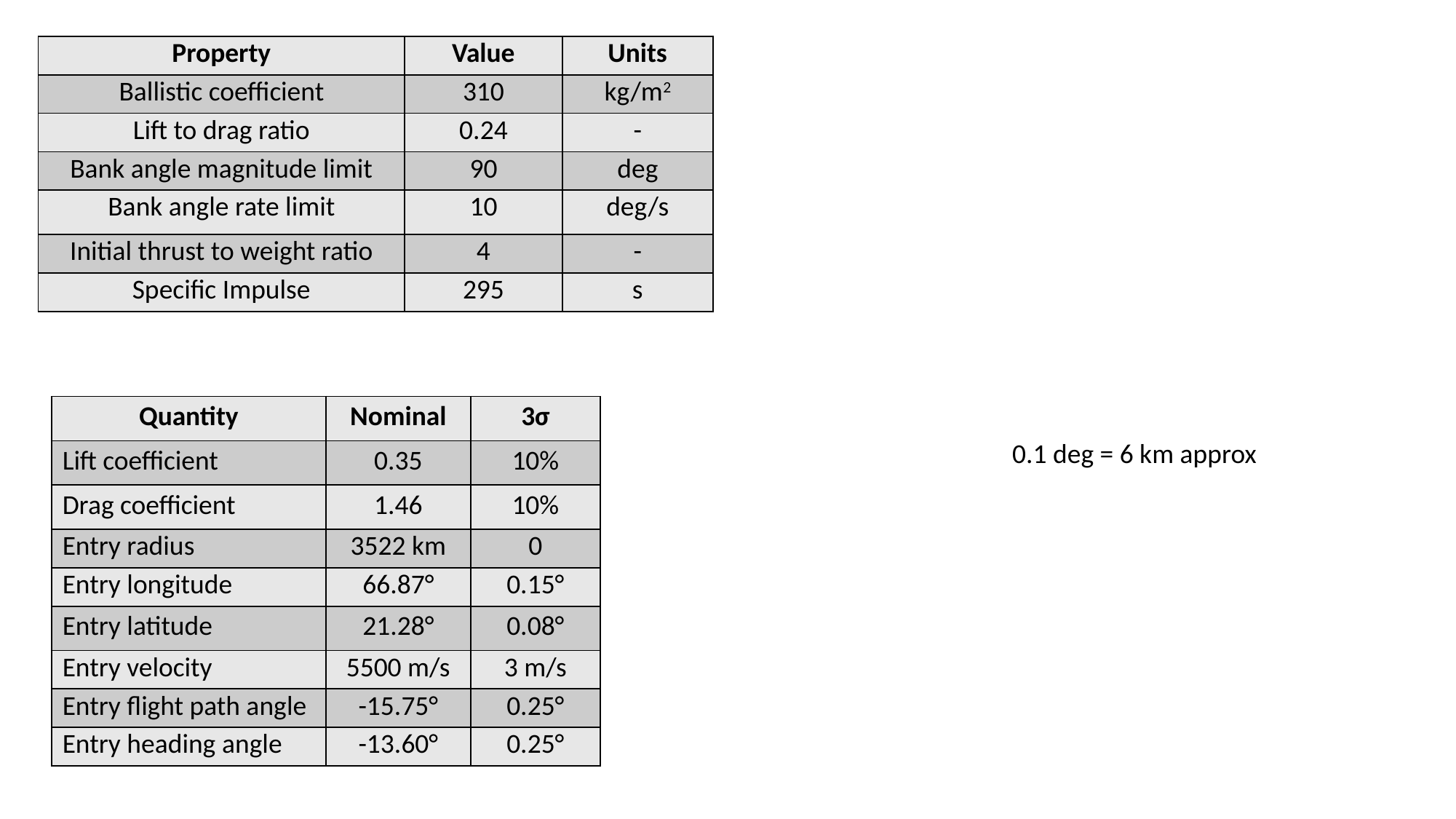

| Property | Value | Units |
| --- | --- | --- |
| Ballistic coefficient | 310 | kg/m2 |
| Lift to drag ratio | 0.24 | - |
| Bank angle magnitude limit | 90 | deg |
| Bank angle rate limit | 10 | deg/s |
| Initial thrust to weight ratio | 4 | - |
| Specific Impulse | 295 | s |
| Quantity | Nominal | 3σ |
| --- | --- | --- |
| Lift coefficient | 0.35 | 10% |
| Drag coefficient | 1.46 | 10% |
| Entry radius | 3522 km | 0 |
| Entry longitude | 66.87° | 0.15° |
| Entry latitude | 21.28° | 0.08° |
| Entry velocity | 5500 m/s | 3 m/s |
| Entry flight path angle | -15.75° | 0.25° |
| Entry heading angle | -13.60° | 0.25° |
0.1 deg = 6 km approx